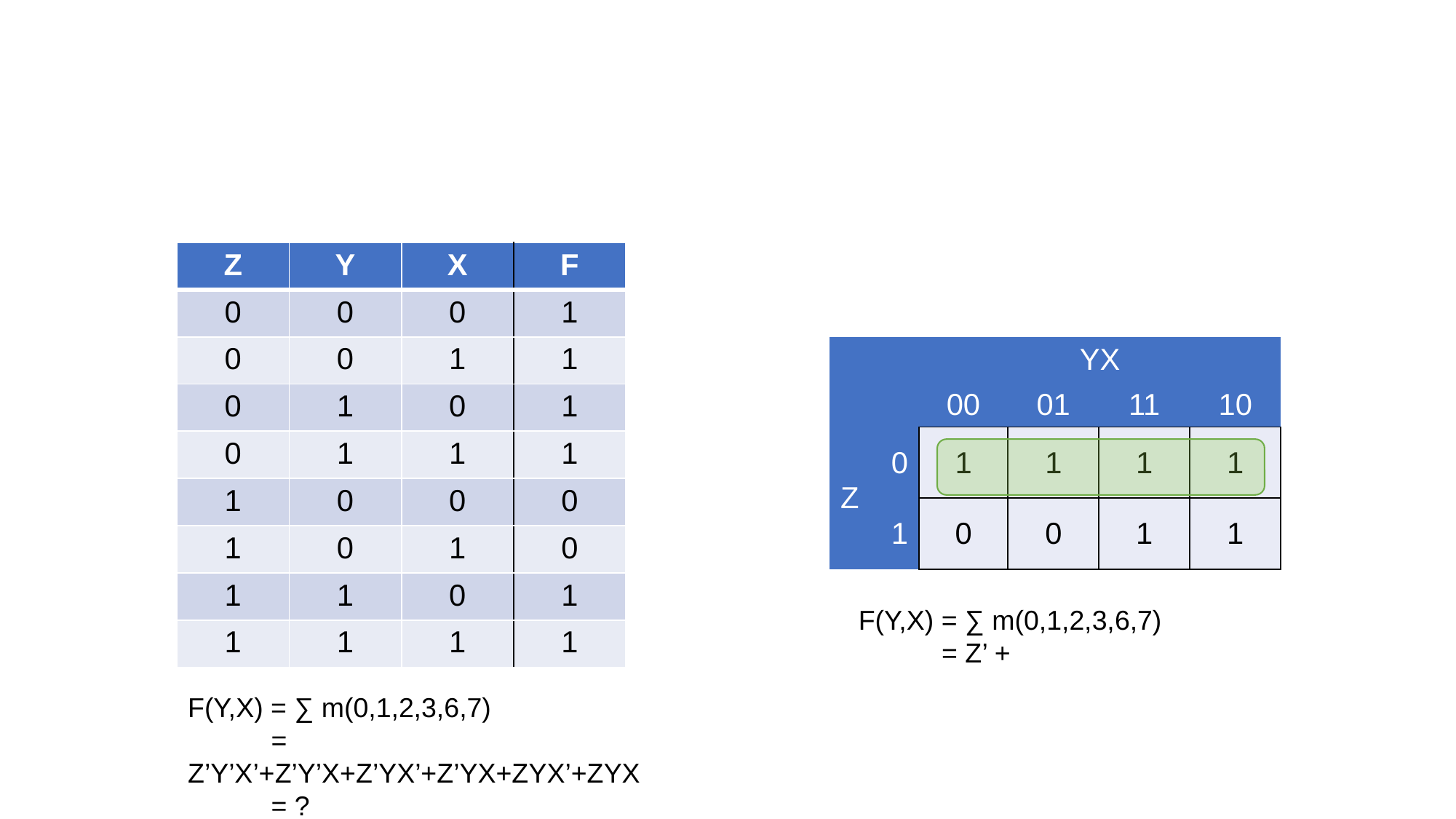

| Z | Y | X | F |
| --- | --- | --- | --- |
| 0 | 0 | 0 | 1 |
| 0 | 0 | 1 | 1 |
| 0 | 1 | 0 | 1 |
| 0 | 1 | 1 | 1 |
| 1 | 0 | 0 | 0 |
| 1 | 0 | 1 | 0 |
| 1 | 1 | 0 | 1 |
| 1 | 1 | 1 | 1 |
|  |  | YX |  |  |  |
| --- | --- | --- | --- | --- | --- |
|  |  | 00 | 01 | 11 | 10 |
| Z | 0 | 1 | 1 | 1 | 1 |
|  | 1 | 0 | 0 | 1 | 1 |

F(Y,X) = ∑ m(0,1,2,3,6,7)
F(Y,X) = Z’ +
F(Y,X) = ∑ m(0,1,2,3,6,7)
F(Y,X) = Z’Y’X’+Z’Y’X+Z’YX’+Z’YX+ZYX’+ZYX
F(Y,X) = ?